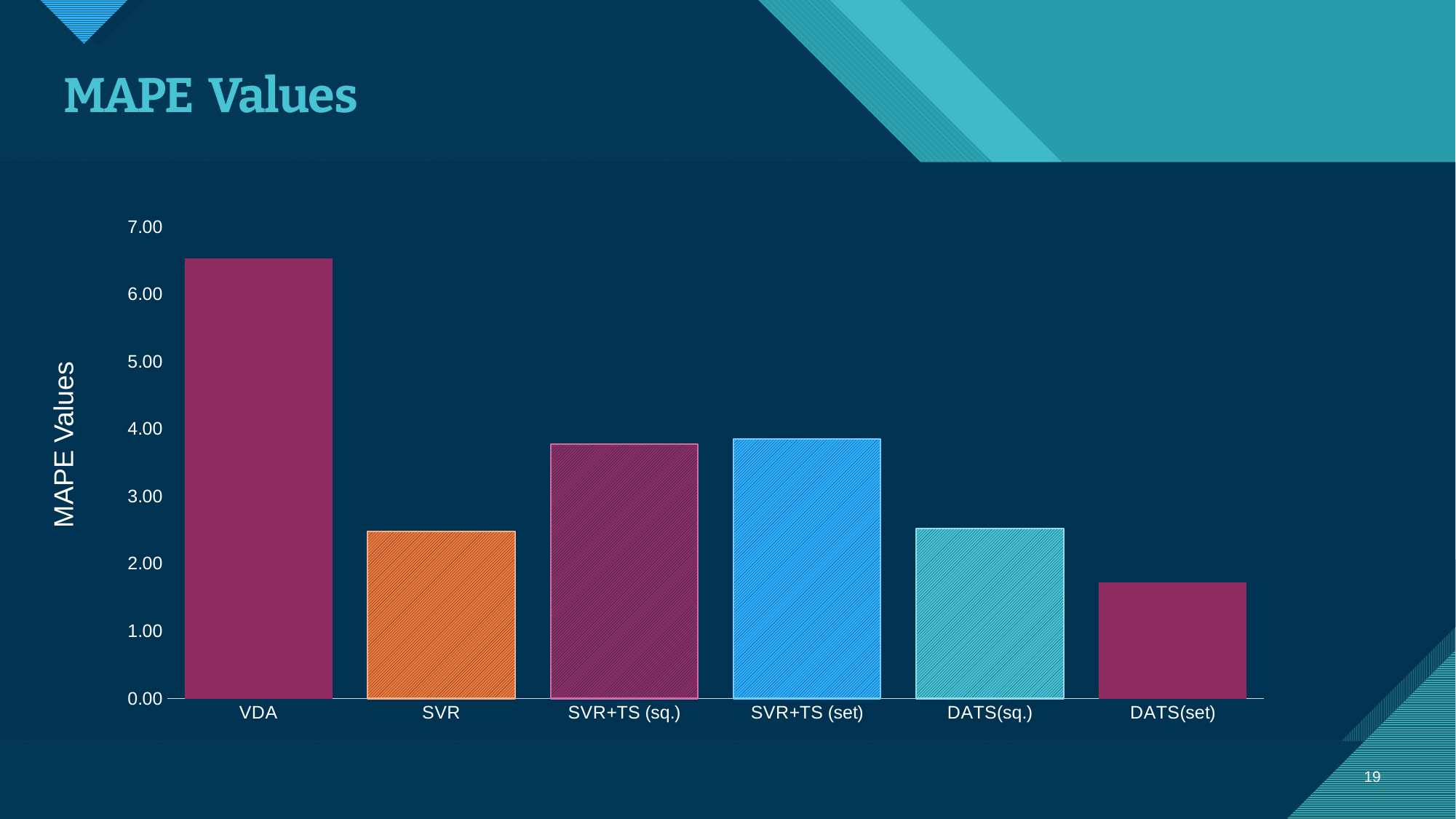

# MAPE  Values

### Chart

| Category | Series 1 |
|---|---|
| VDA | 6.524 |
| SVR | 2.478 |
| SVR+TS (sq.) | 3.777 |
| SVR+TS (set) | 3.855 |
| DATS(sq.) | 2.524 |
| DATS(set) | 1.724 |
MAPE Values
19